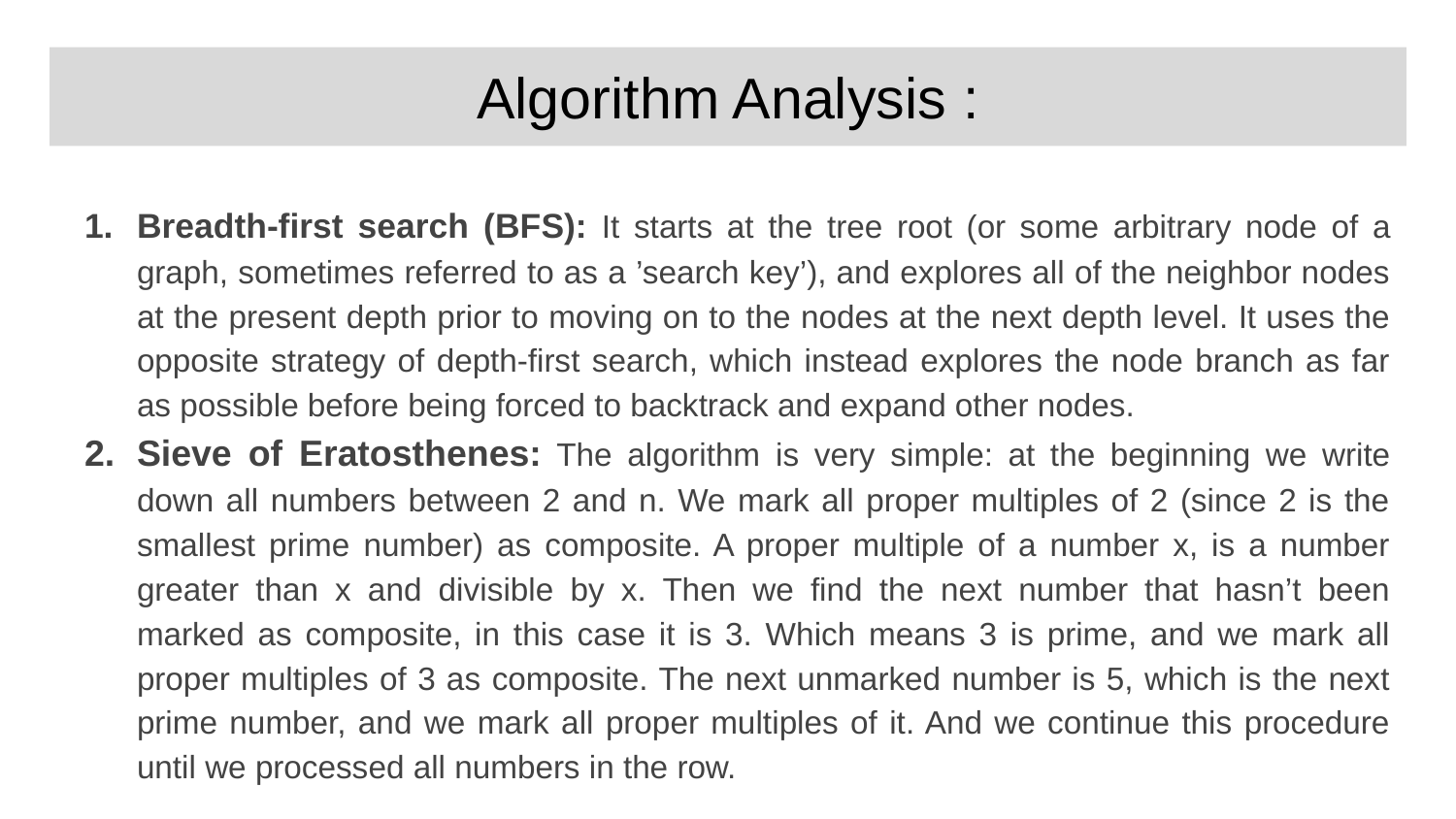

# Algorithm Analysis :
Breadth-first search (BFS): It starts at the tree root (or some arbitrary node of a graph, sometimes referred to as a ’search key’), and explores all of the neighbor nodes at the present depth prior to moving on to the nodes at the next depth level. It uses the opposite strategy of depth-first search, which instead explores the node branch as far as possible before being forced to backtrack and expand other nodes.
Sieve of Eratosthenes: The algorithm is very simple: at the beginning we write down all numbers between 2 and n. We mark all proper multiples of 2 (since 2 is the smallest prime number) as composite. A proper multiple of a number x, is a number greater than x and divisible by x. Then we find the next number that hasn’t been marked as composite, in this case it is 3. Which means 3 is prime, and we mark all proper multiples of 3 as composite. The next unmarked number is 5, which is the next prime number, and we mark all proper multiples of it. And we continue this procedure until we processed all numbers in the row.